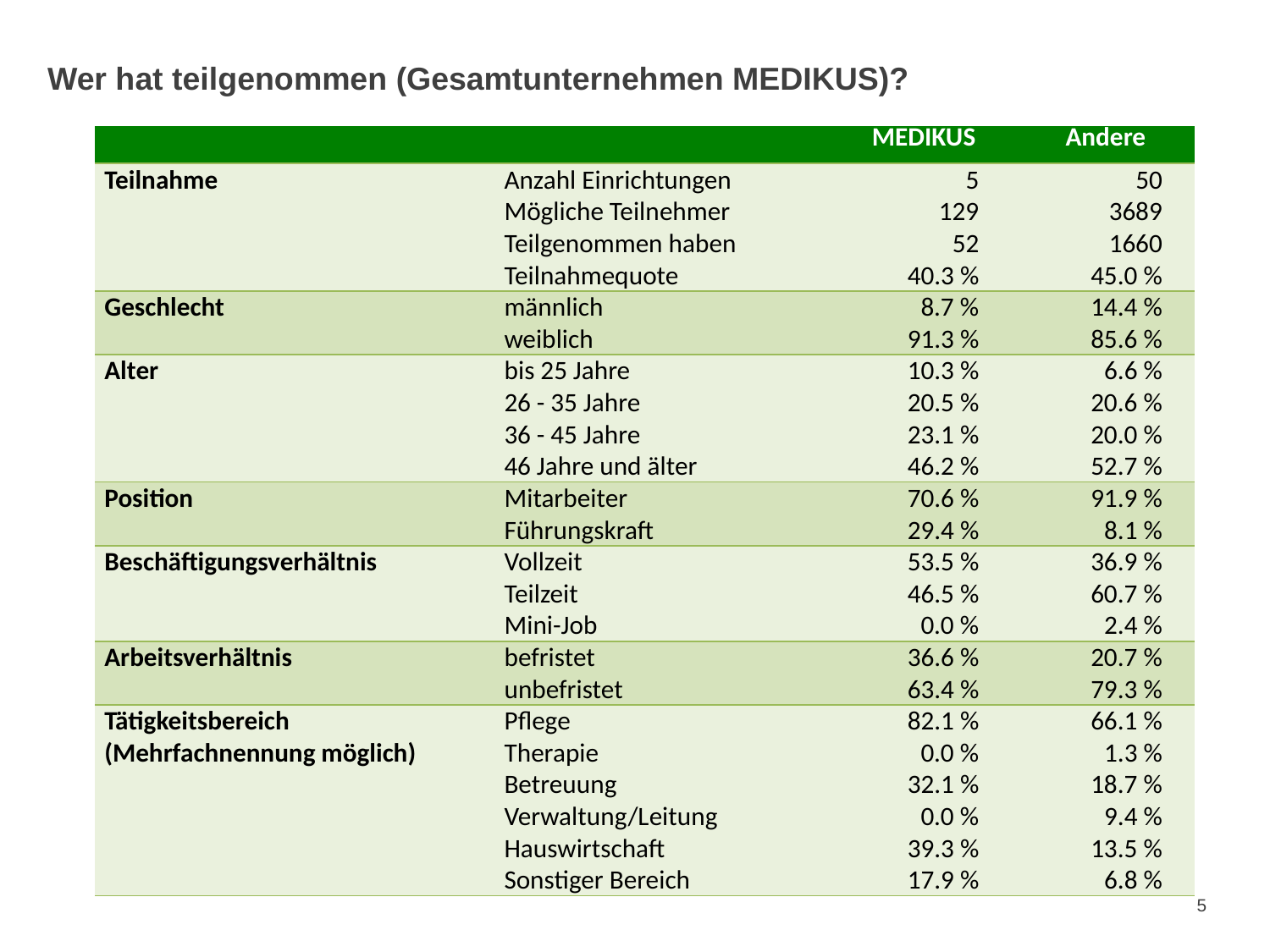

Wer hat teilgenommen (Gesamtunternehmen MEDIKUS)?
|  |  | MEDIKUS | Andere |
| --- | --- | --- | --- |
| Teilnahme | Anzahl Einrichtungen | 5 | 50 |
|  | Mögliche Teilnehmer | 129 | 3689 |
|  | Teilgenommen haben | 52 | 1660 |
|  | Teilnahmequote | 40.3 % | 45.0 % |
| Geschlecht | männlich | 8.7 % | 14.4 % |
|  | weiblich | 91.3 % | 85.6 % |
| Alter | bis 25 Jahre | 10.3 % | 6.6 % |
|  | 26 - 35 Jahre | 20.5 % | 20.6 % |
|  | 36 - 45 Jahre | 23.1 % | 20.0 % |
|  | 46 Jahre und älter | 46.2 % | 52.7 % |
| Position | Mitarbeiter | 70.6 % | 91.9 % |
|  | Führungskraft | 29.4 % | 8.1 % |
| Beschäftigungsverhältnis | Vollzeit | 53.5 % | 36.9 % |
|  | Teilzeit | 46.5 % | 60.7 % |
|  | Mini-Job | 0.0 % | 2.4 % |
| Arbeitsverhältnis | befristet | 36.6 % | 20.7 % |
|  | unbefristet | 63.4 % | 79.3 % |
| Tätigkeitsbereich | Pflege | 82.1 % | 66.1 % |
| (Mehrfachnennung möglich) | Therapie | 0.0 % | 1.3 % |
|  | Betreuung | 32.1 % | 18.7 % |
|  | Verwaltung/Leitung | 0.0 % | 9.4 % |
|  | Hauswirtschaft | 39.3 % | 13.5 % |
|  | Sonstiger Bereich | 17.9 % | 6.8 % |
5